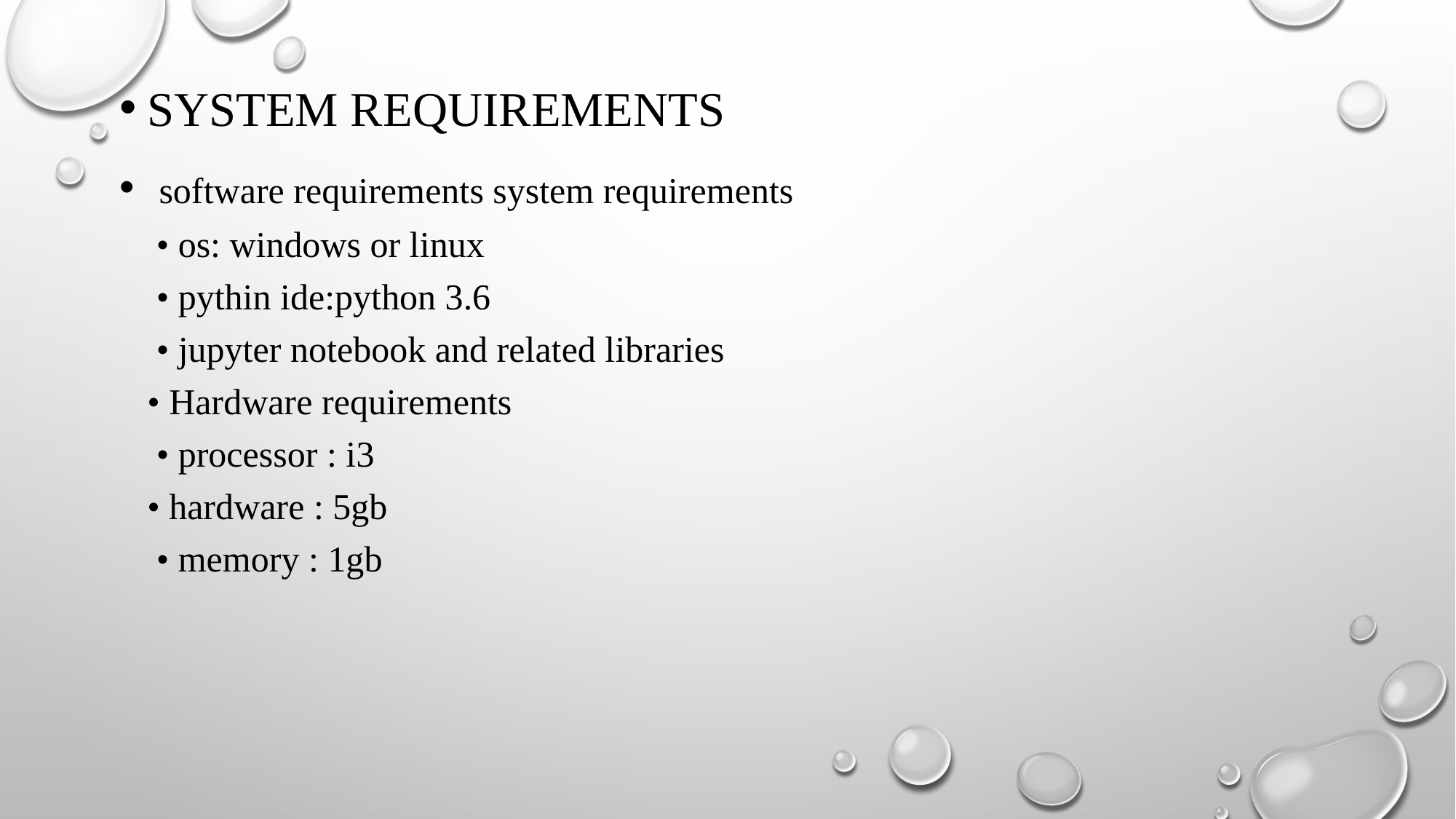

System Requirements
 software requirements system requirements
 • os: windows or linux
 • pythin ide:python 3.6
 • jupyter notebook and related libraries
• Hardware requirements
 • processor : i3
• hardware : 5gb
 • memory : 1gb